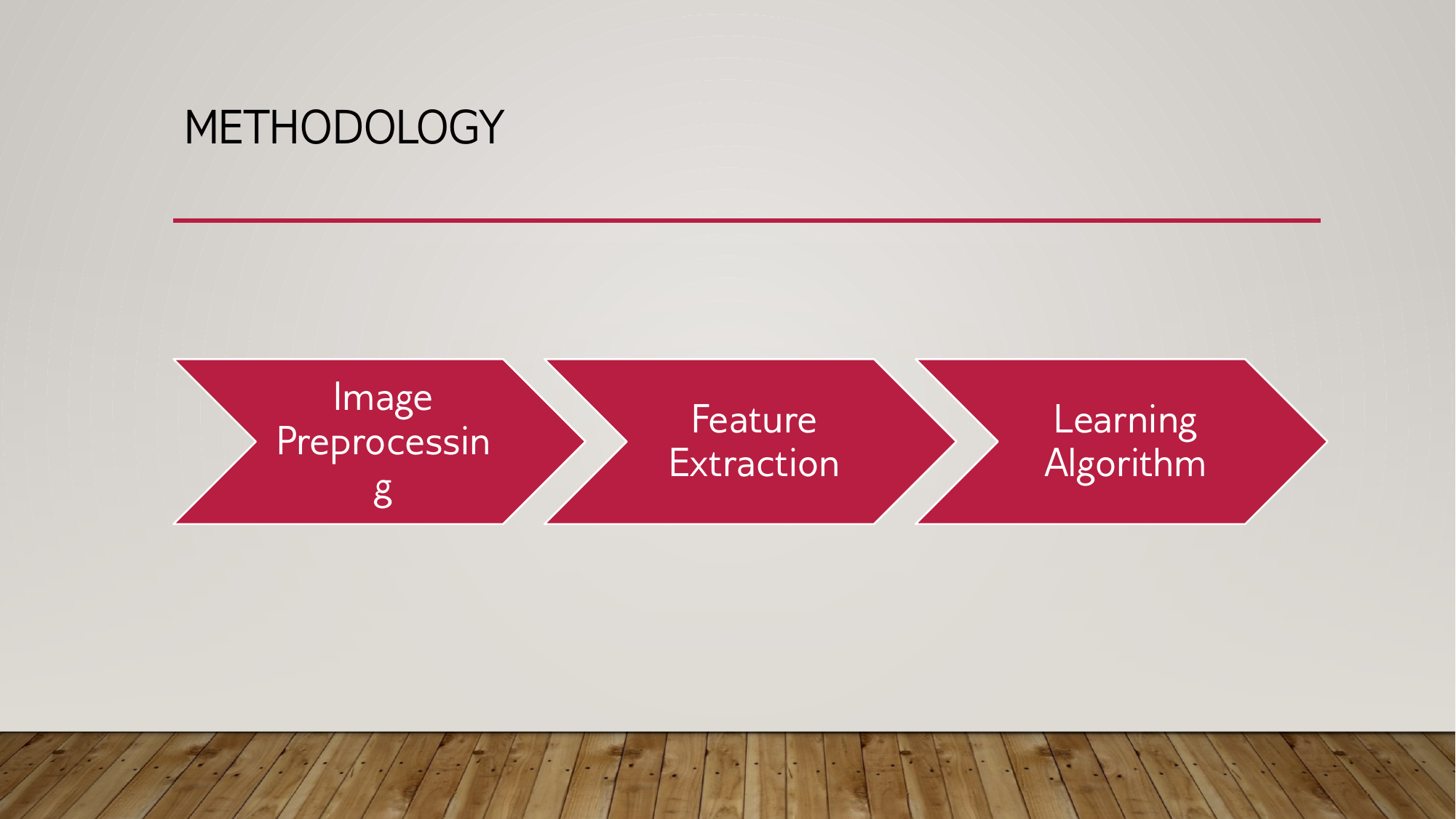

# Methodology
Image Preprocessing
Feature Extraction
Learning Algorithm